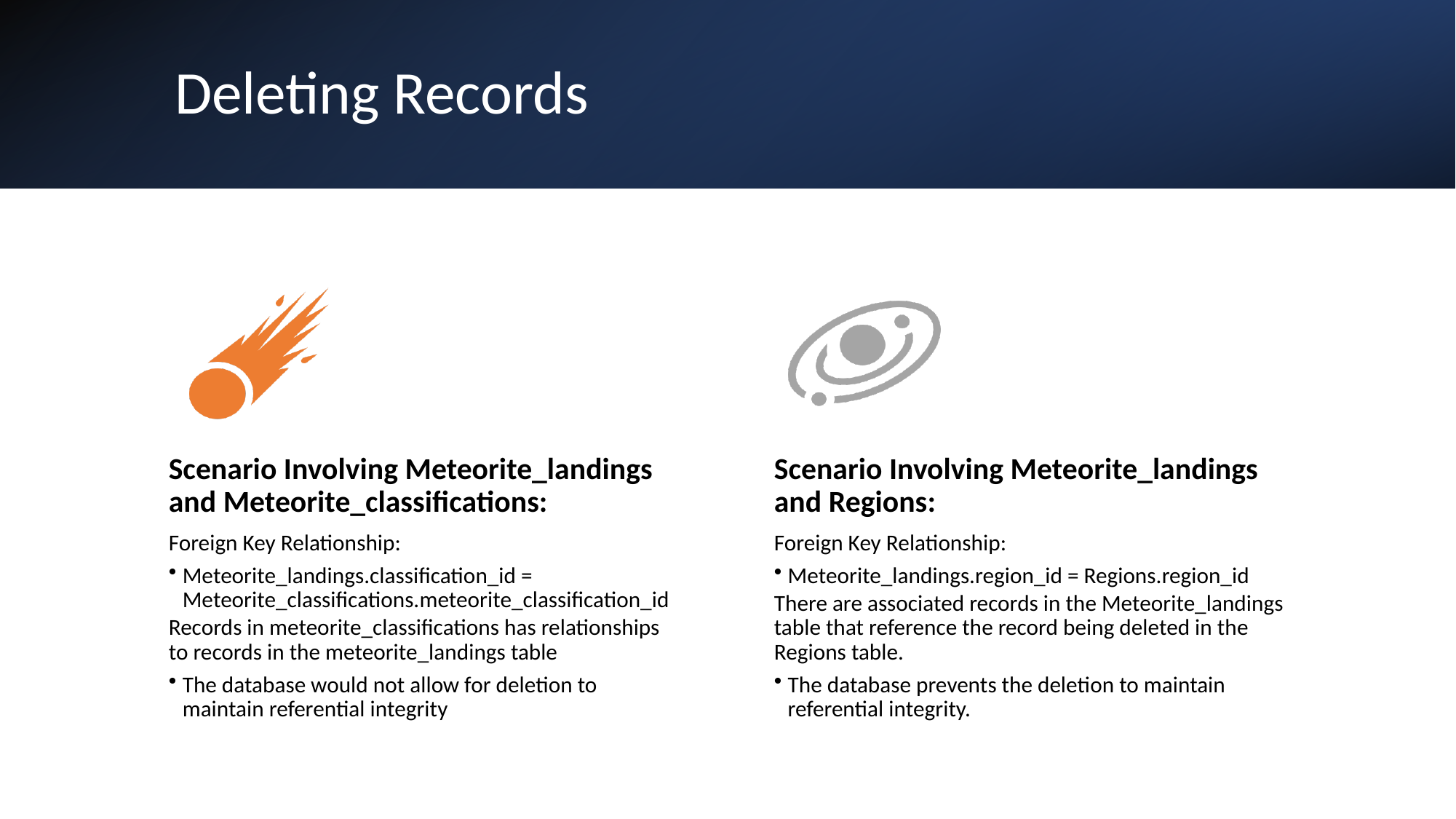

# Deleting Records
Scenario Involving Meteorite_landings and Meteorite_classifications:
Foreign Key Relationship:
Meteorite_landings.classification_id = Meteorite_classifications.meteorite_classification_id
Records in meteorite_classifications has relationships to records in the meteorite_landings table
The database would not allow for deletion to maintain referential integrity
Scenario Involving Meteorite_landings and Regions:
Foreign Key Relationship:
Meteorite_landings.region_id = Regions.region_id
There are associated records in the Meteorite_landings table that reference the record being deleted in the Regions table.
The database prevents the deletion to maintain referential integrity.